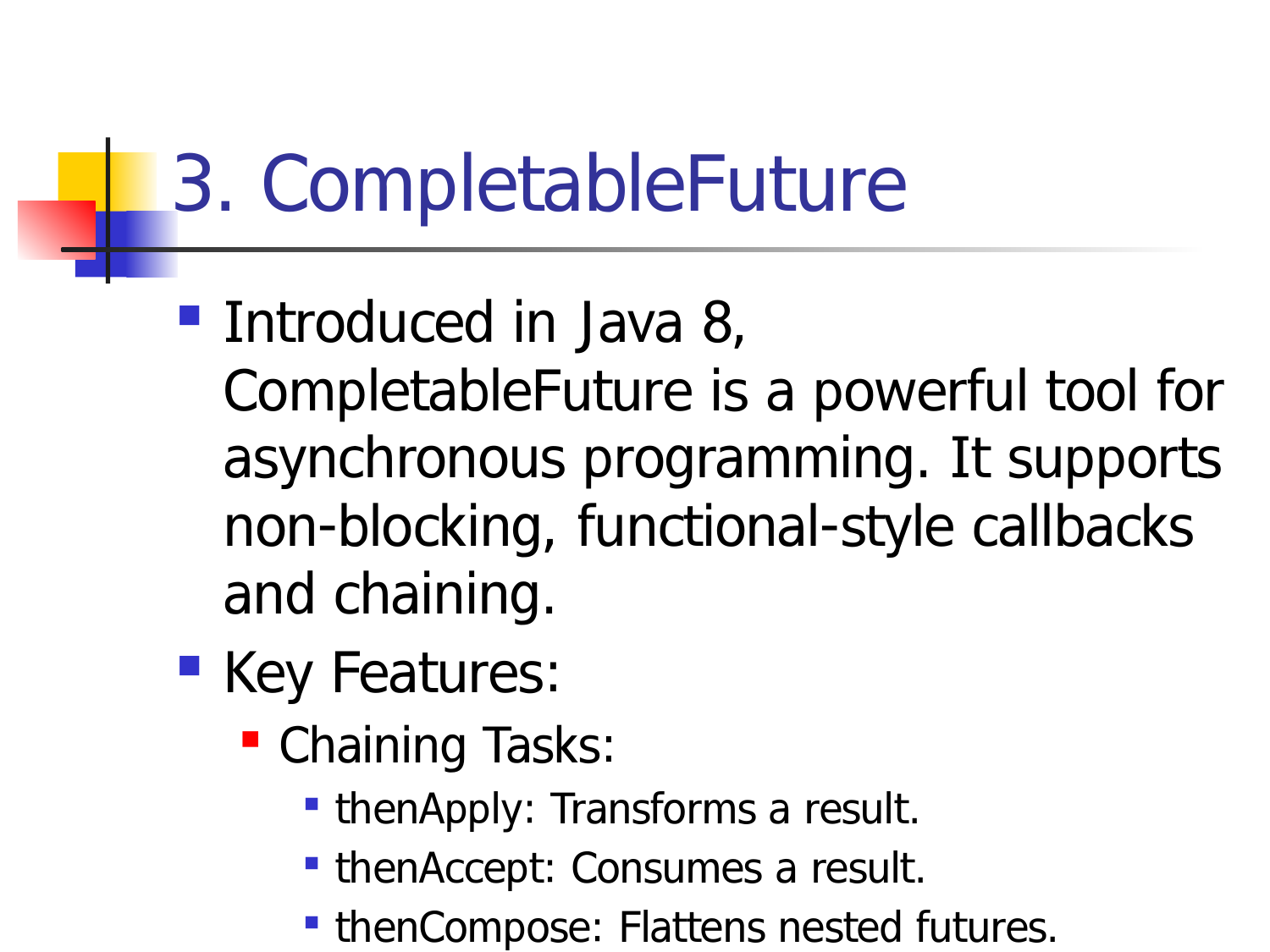

# 3. CompletableFuture
Introduced in Java 8, CompletableFuture is a powerful tool for asynchronous programming. It supports non-blocking, functional-style callbacks and chaining.
Key Features:
Chaining Tasks:
thenApply: Transforms a result.
thenAccept: Consumes a result.
thenCompose: Flattens nested futures.